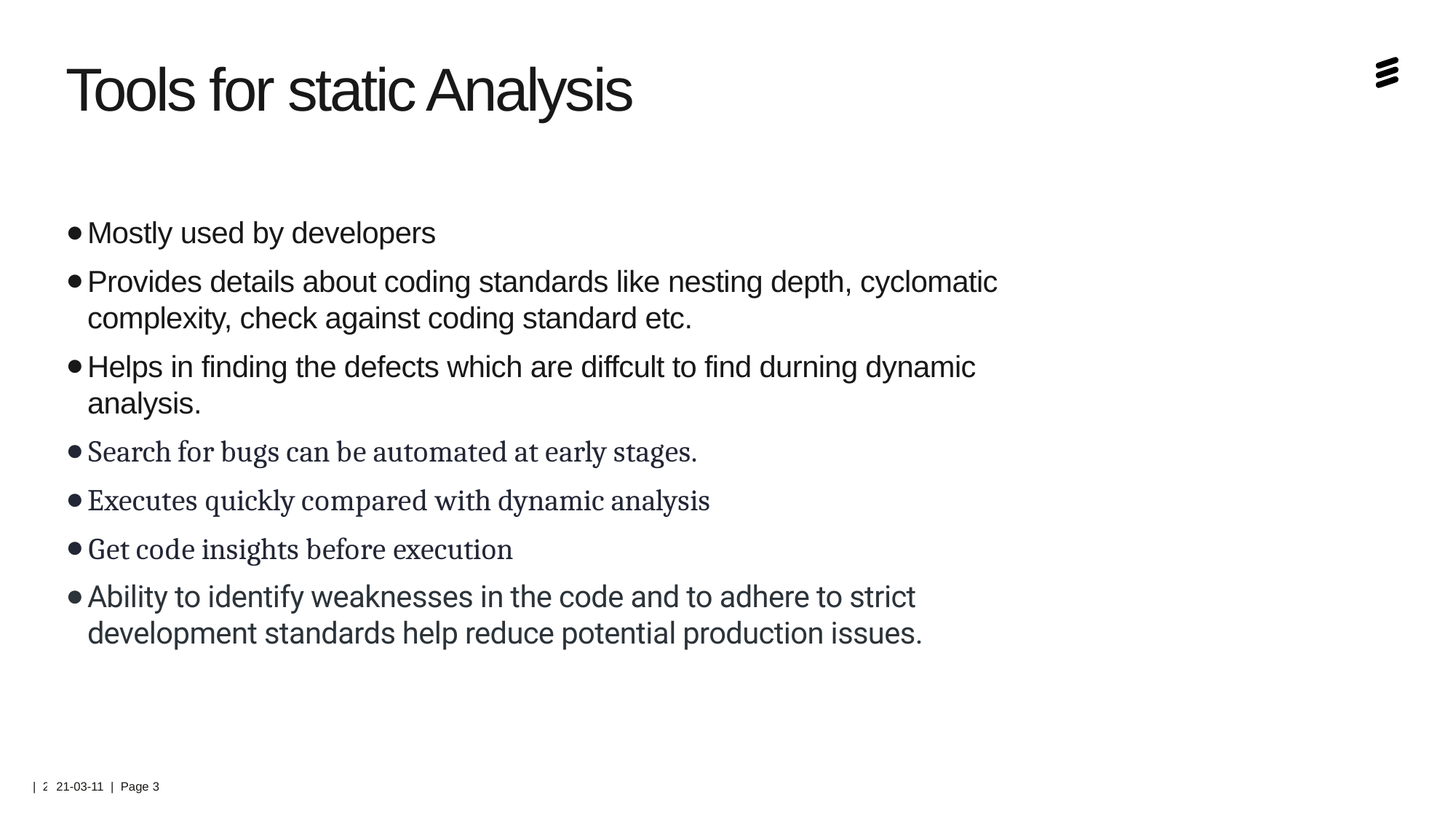

# Tools for static Analysis
Mostly used by developers
Provides details about coding standards like nesting depth, cyclomatic complexity, check against coding standard etc.
Helps in finding the defects which are diffcult to find durning dynamic analysis.
Search for bugs can be automated at early stages.
Executes quickly compared with dynamic analysis
Get code insights before execution
Ability to identify weaknesses in the code and to adhere to strict development standards help reduce potential production issues.